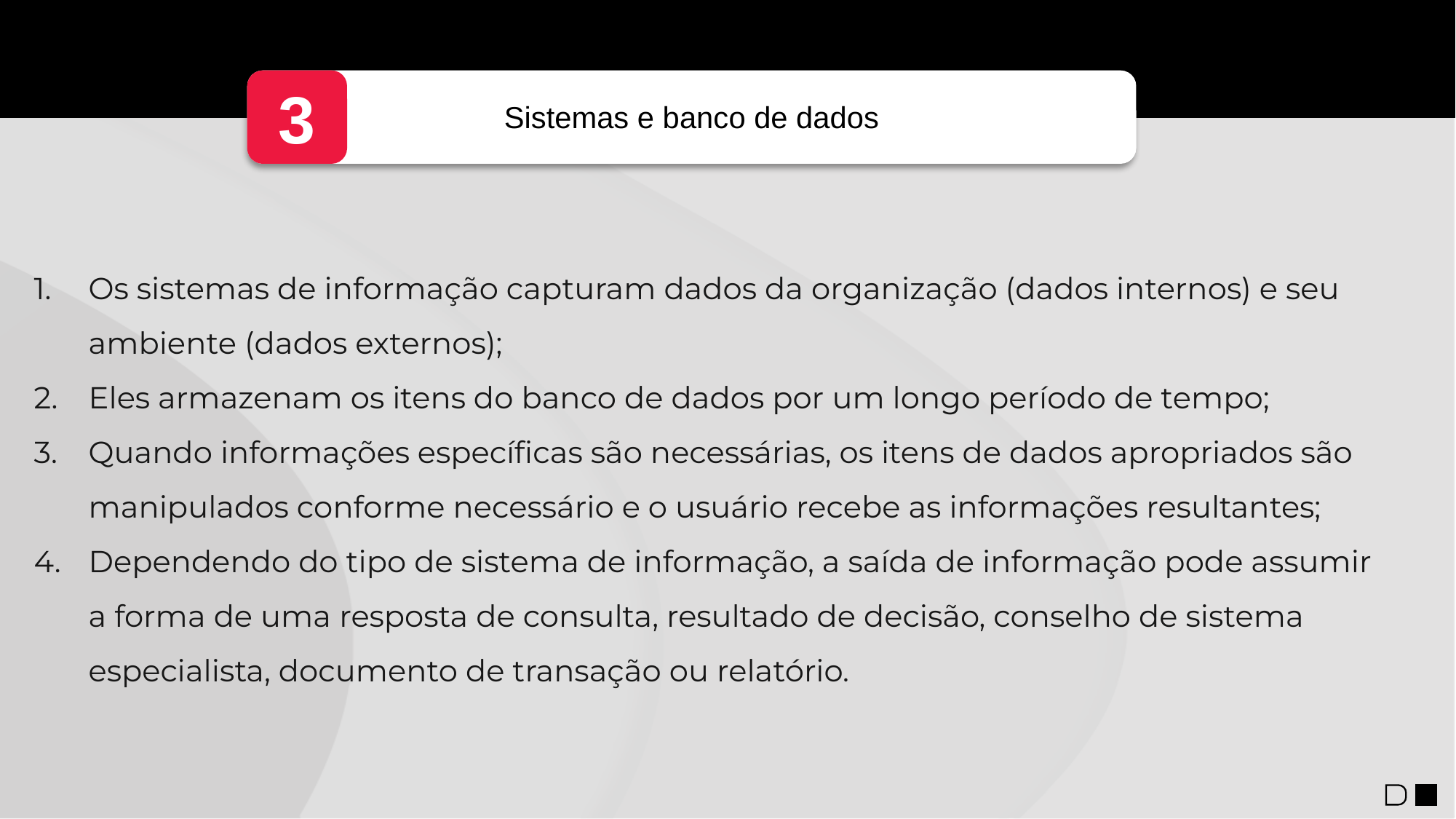

3
Sistemas e banco de dados
Os sistemas de informação capturam dados da organização (dados internos) e seu ambiente (dados externos);
Eles armazenam os itens do banco de dados por um longo período de tempo;
Quando informações específicas são necessárias, os itens de dados apropriados são manipulados conforme necessário e o usuário recebe as informações resultantes;
Dependendo do tipo de sistema de informação, a saída de informação pode assumir a forma de uma resposta de consulta, resultado de decisão, conselho de sistema especialista, documento de transação ou relatório.